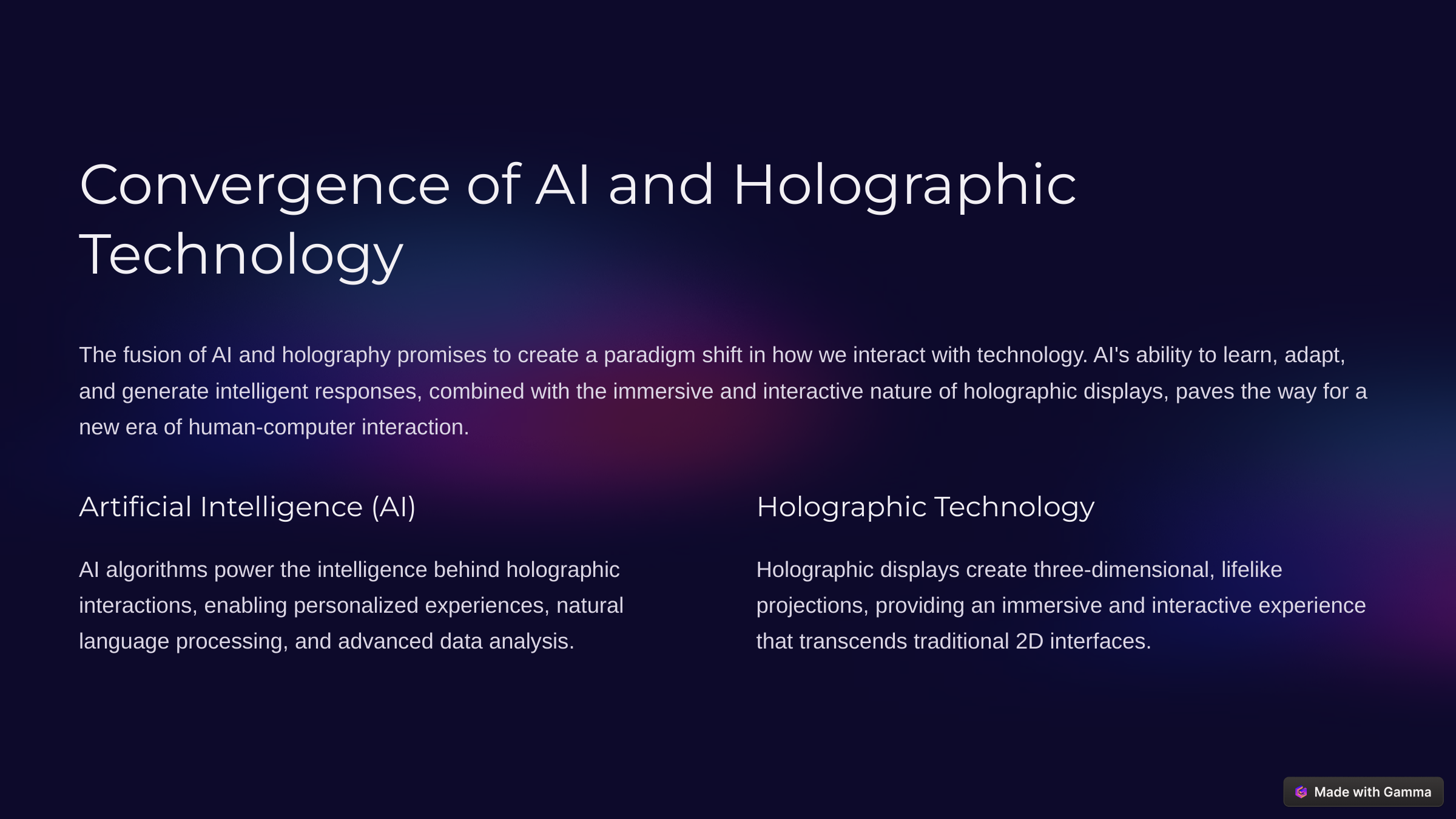

Convergence of AI and Holographic Technology
The fusion of AI and holography promises to create a paradigm shift in how we interact with technology. AI's ability to learn, adapt, and generate intelligent responses, combined with the immersive and interactive nature of holographic displays, paves the way for a new era of human-computer interaction.
Artificial Intelligence (AI)
Holographic Technology
AI algorithms power the intelligence behind holographic interactions, enabling personalized experiences, natural language processing, and advanced data analysis.
Holographic displays create three-dimensional, lifelike projections, providing an immersive and interactive experience that transcends traditional 2D interfaces.